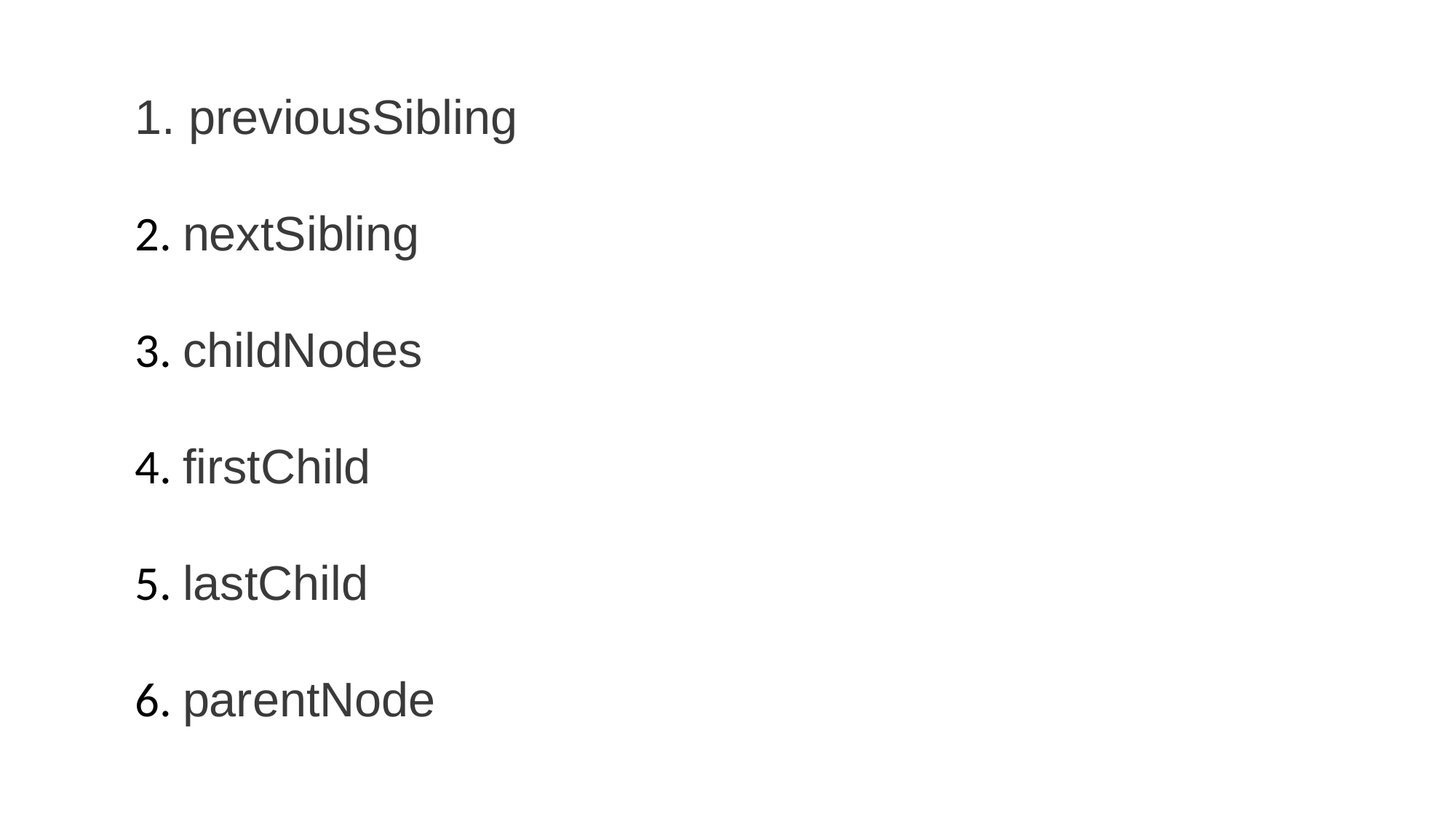

1. previousSibling
2. nextSibling
3. childNodes
4. firstChild
5. lastChild
6. parentNode